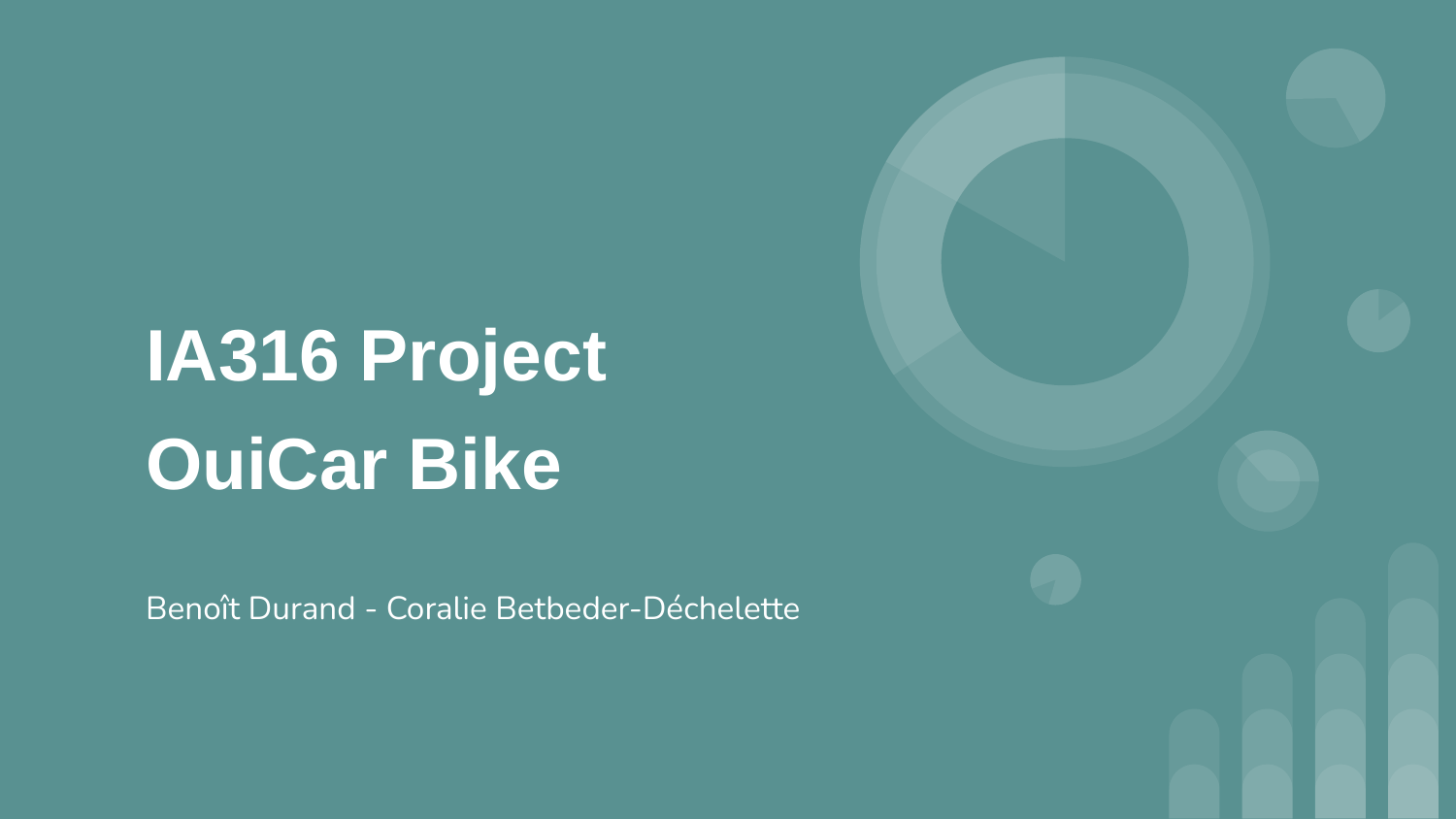

# IA316 Project

OuiCar Bike
Benoît Durand - Coralie Betbeder-Déchelette